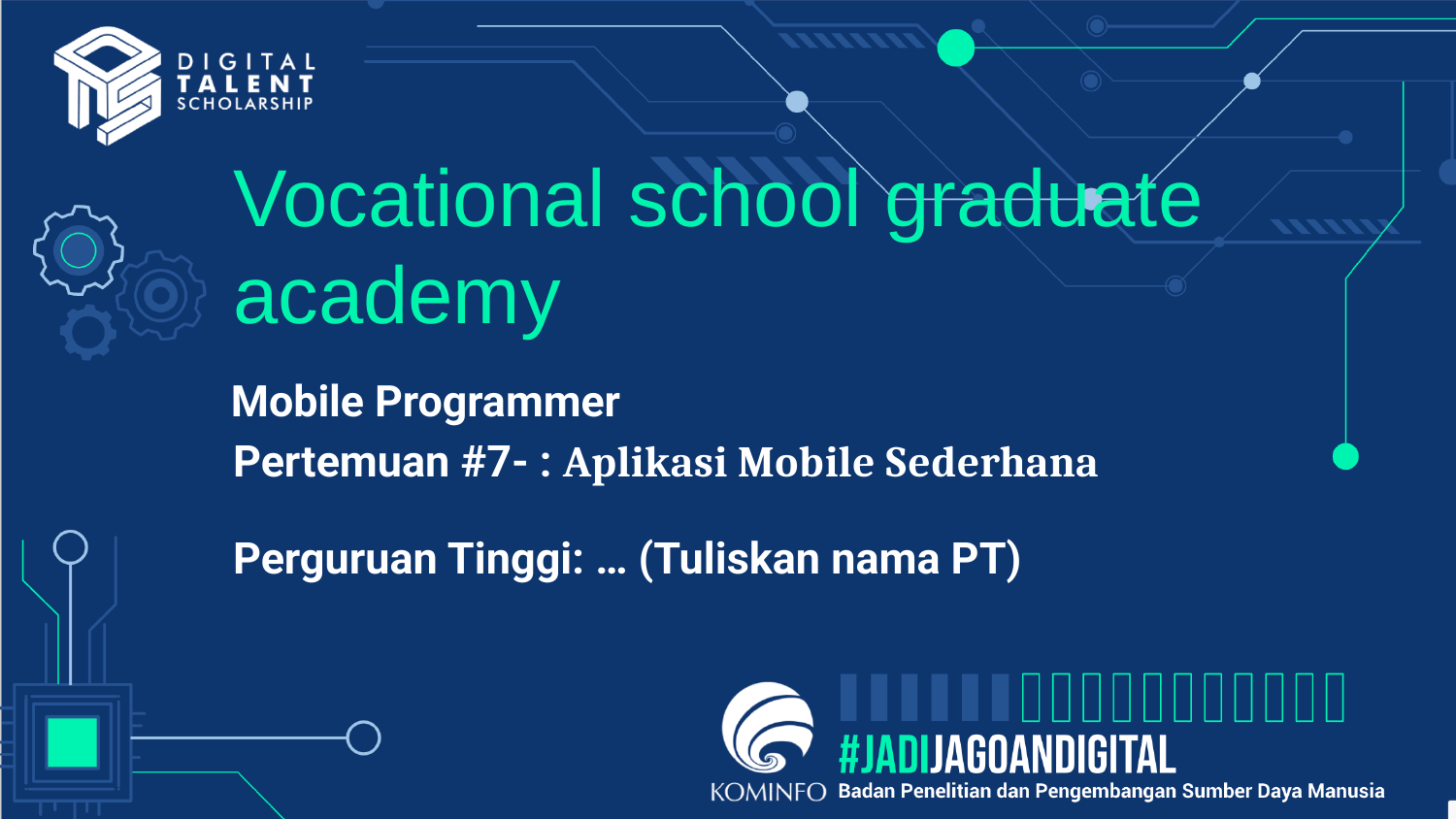

# Vocational school graduate academy
Mobile Programmer
Pertemuan #7- : Aplikasi Mobile Sederhana
Perguruan Tinggi: … (Tuliskan nama PT)